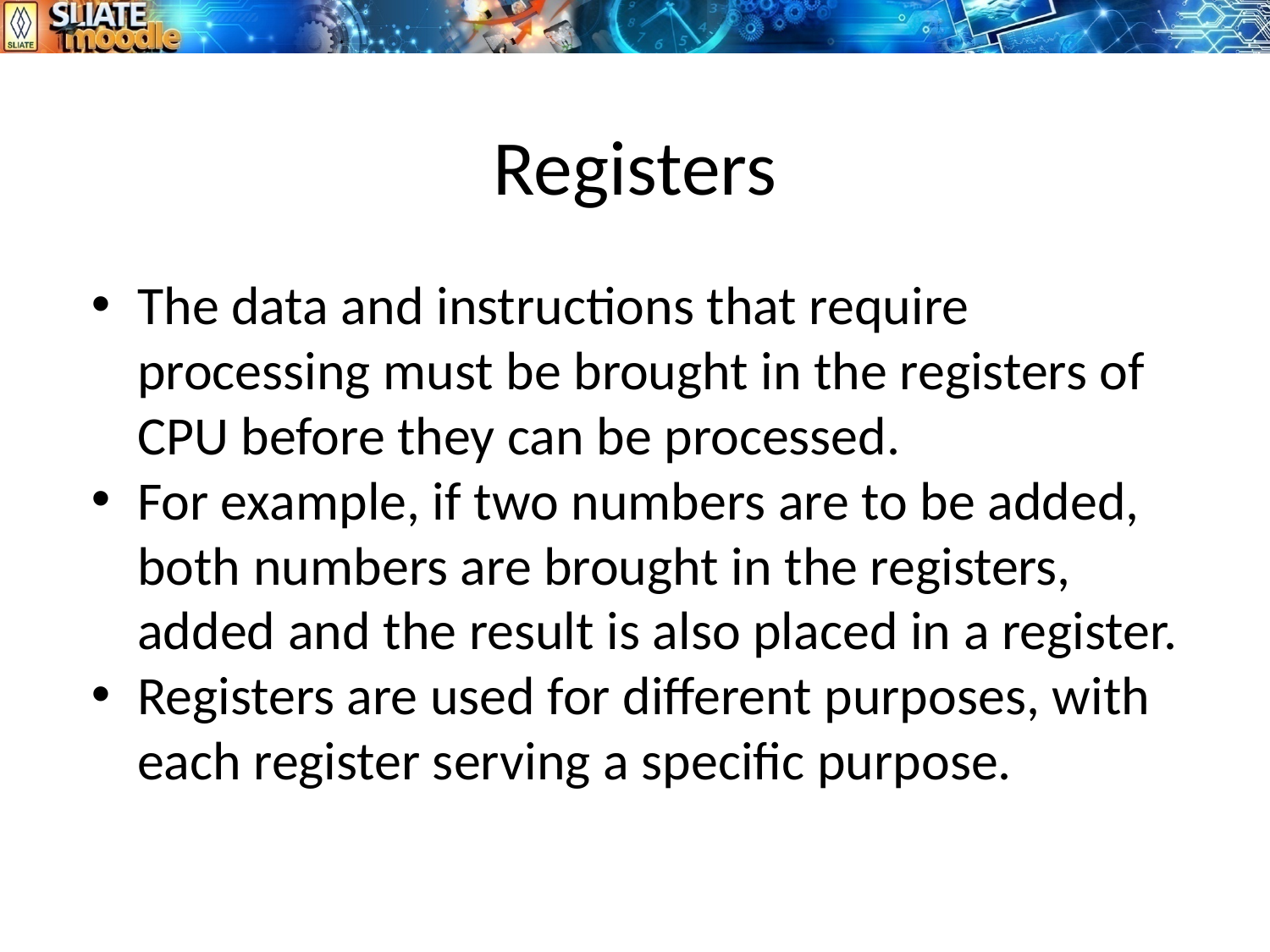

# Registers
The data and instructions that require processing must be brought in the registers of CPU before they can be processed.
For example, if two numbers are to be added, both numbers are brought in the registers, added and the result is also placed in a register.
Registers are used for different purposes, with each register serving a specific purpose.